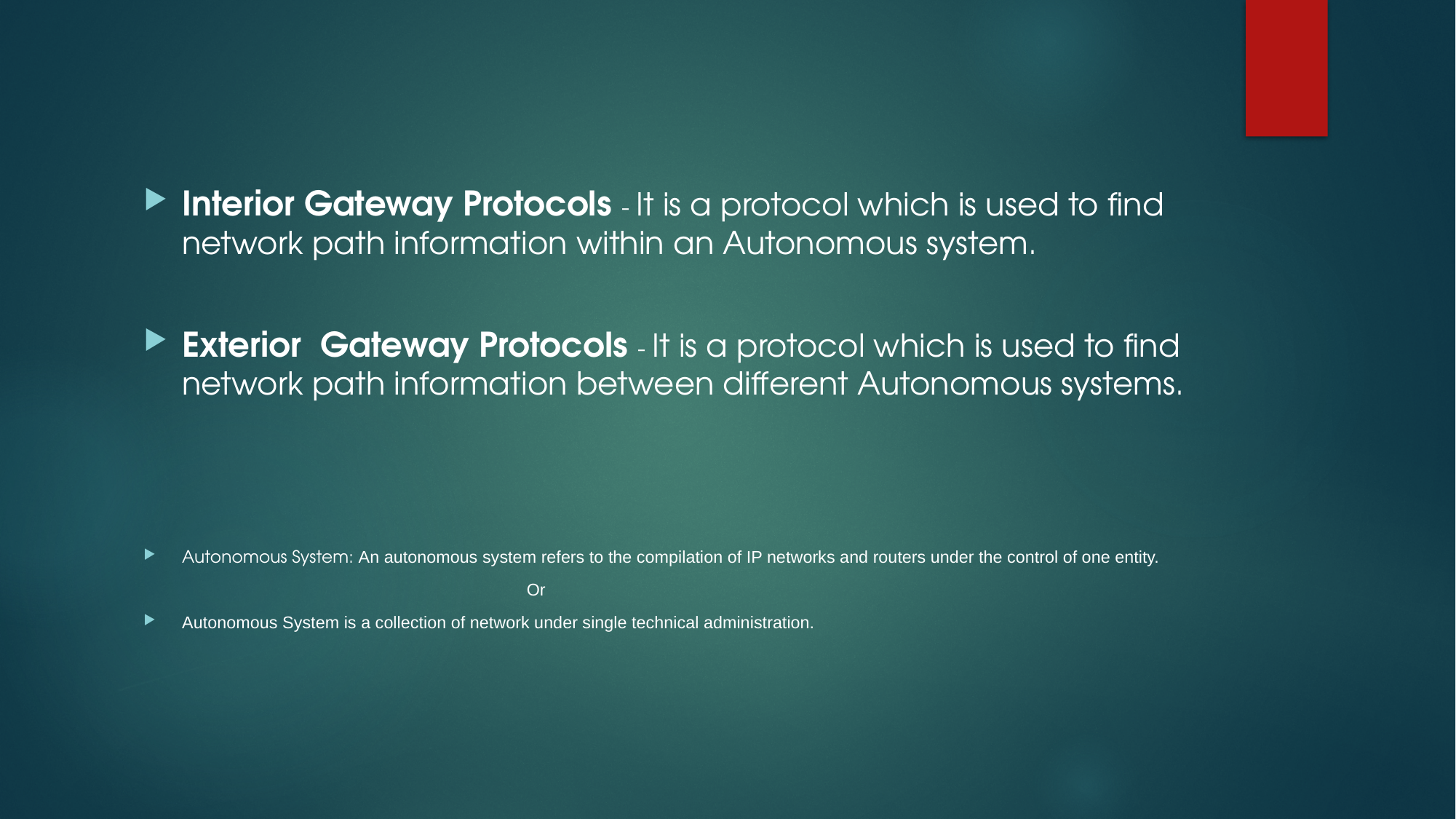

Interior Gateway Protocols - It is a protocol which is used to find network path information within an Autonomous system.

Exterior  Gateway Protocols - It is a protocol which is used to find network path information between different Autonomous systems.

Autonomous System: An autonomous system refers to the compilation of IP networks and routers under the control of one entity.
                                                                                 Or
Autonomous System is a collection of network under single technical administration.